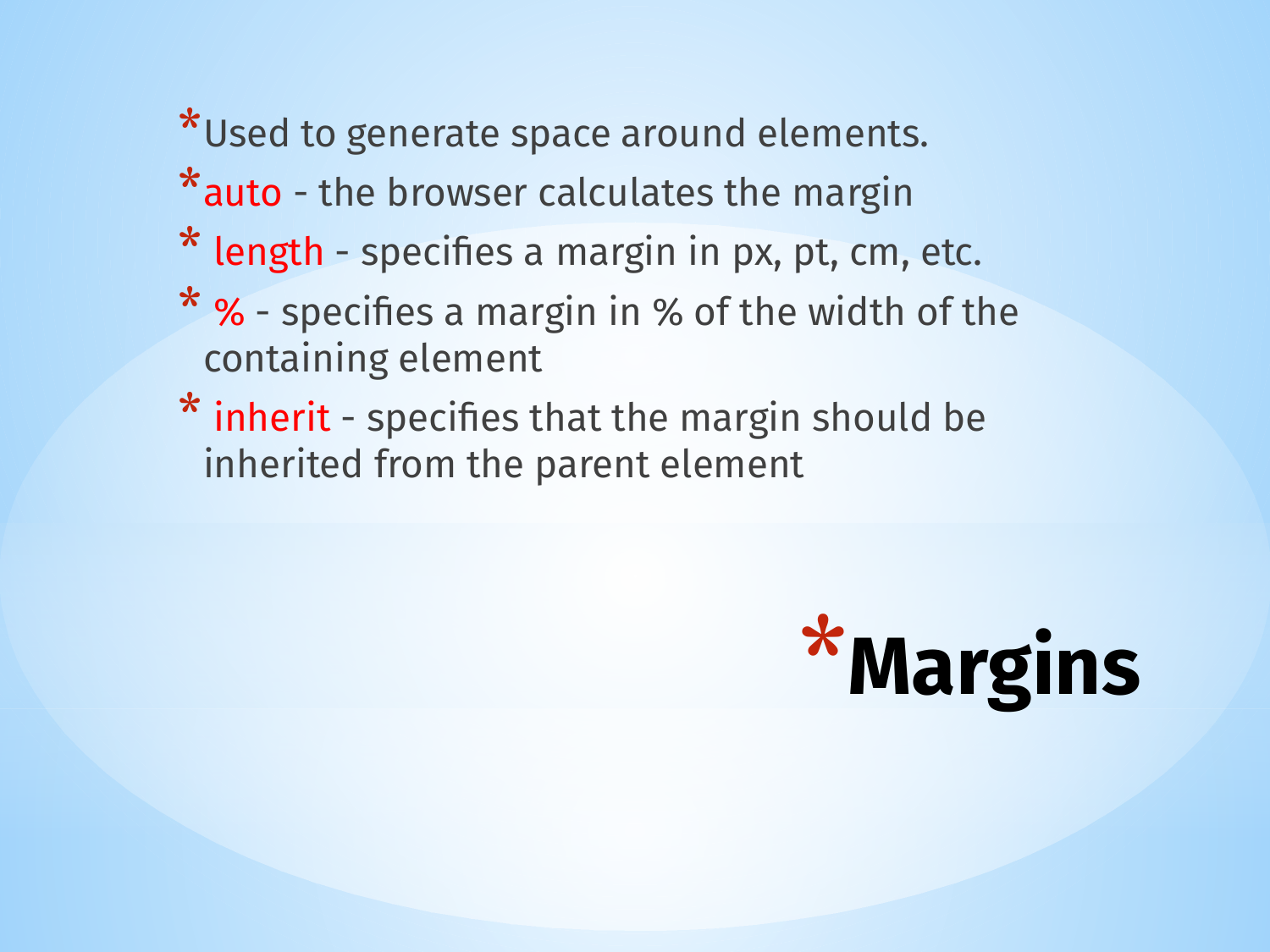

Used to generate space around elements.
auto - the browser calculates the margin
 length - specifies a margin in px, pt, cm, etc.
 % - specifies a margin in % of the width of the containing element
 inherit - specifies that the margin should be inherited from the parent element
# Margins